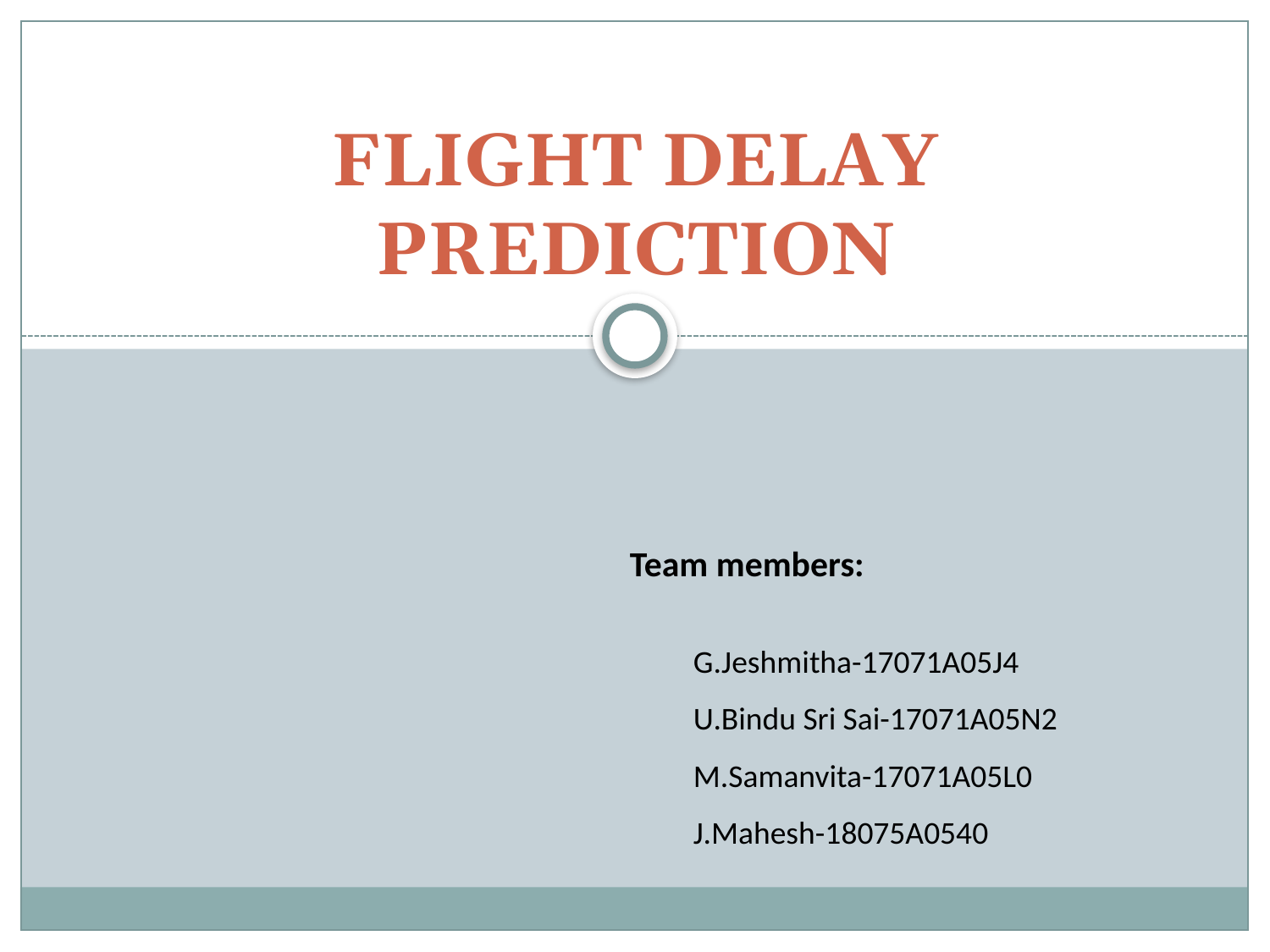

# FLIGHT DELAY PREDICTION

Team members:

G.Jeshmitha-17071A05J4
U.Bindu Sri Sai-17071A05N2
M.Samanvita-17071A05L0
J.Mahesh-18075A0540